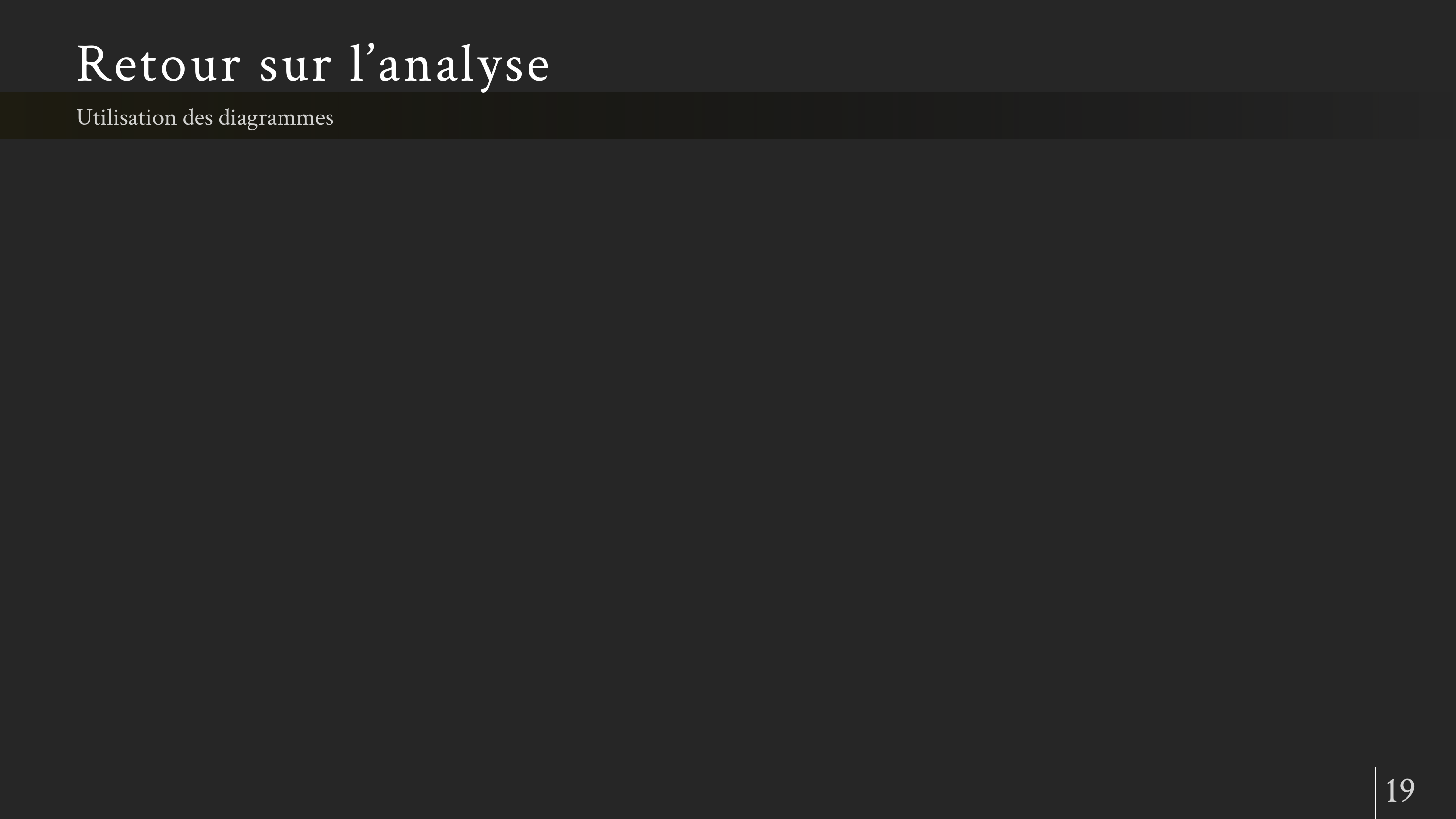

# Retour sur l’analyse
Utilisation des diagrammes
19